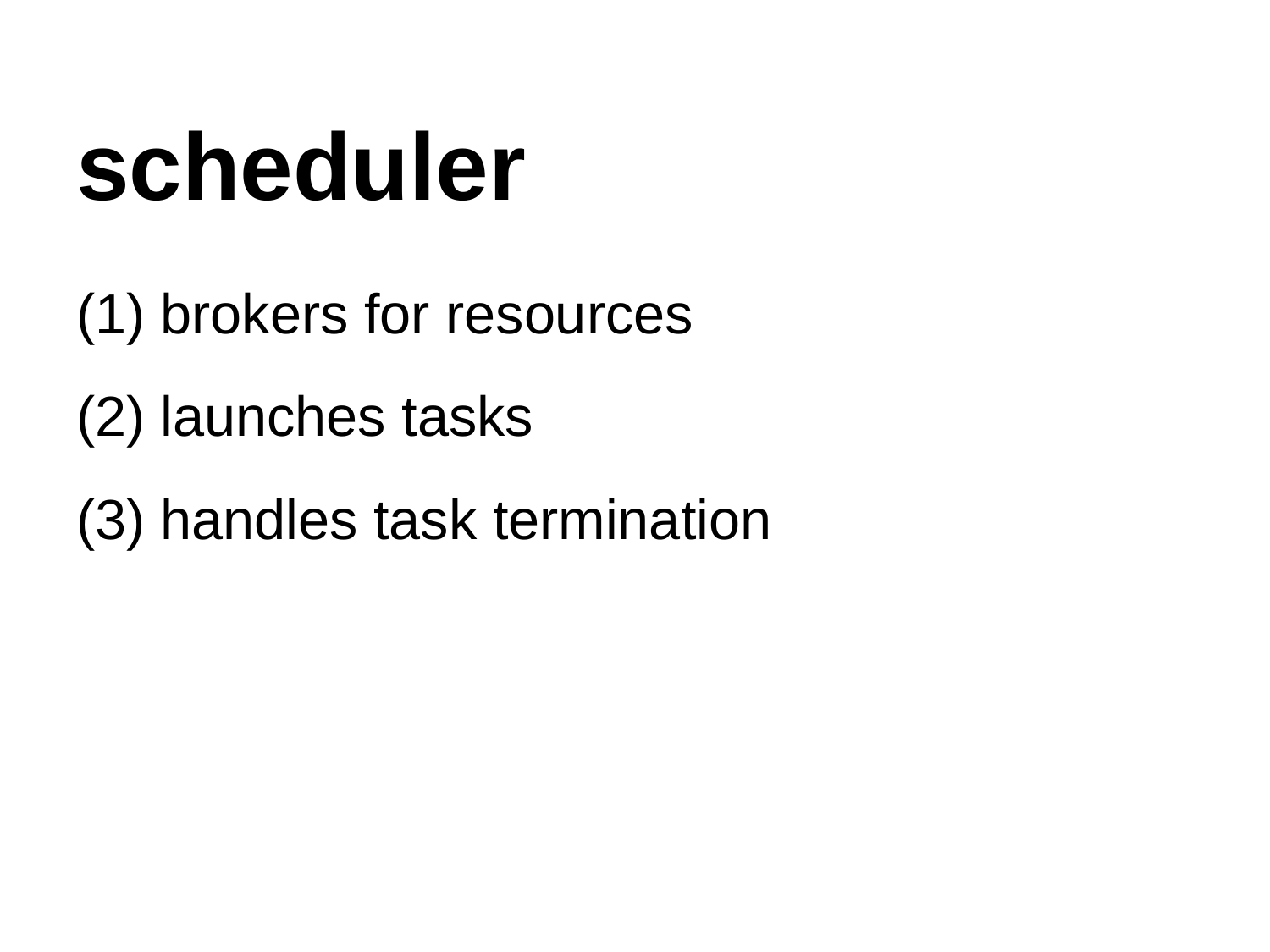

# scheduler
(1) brokers for resources
(2) launches tasks
(3) handles task termination